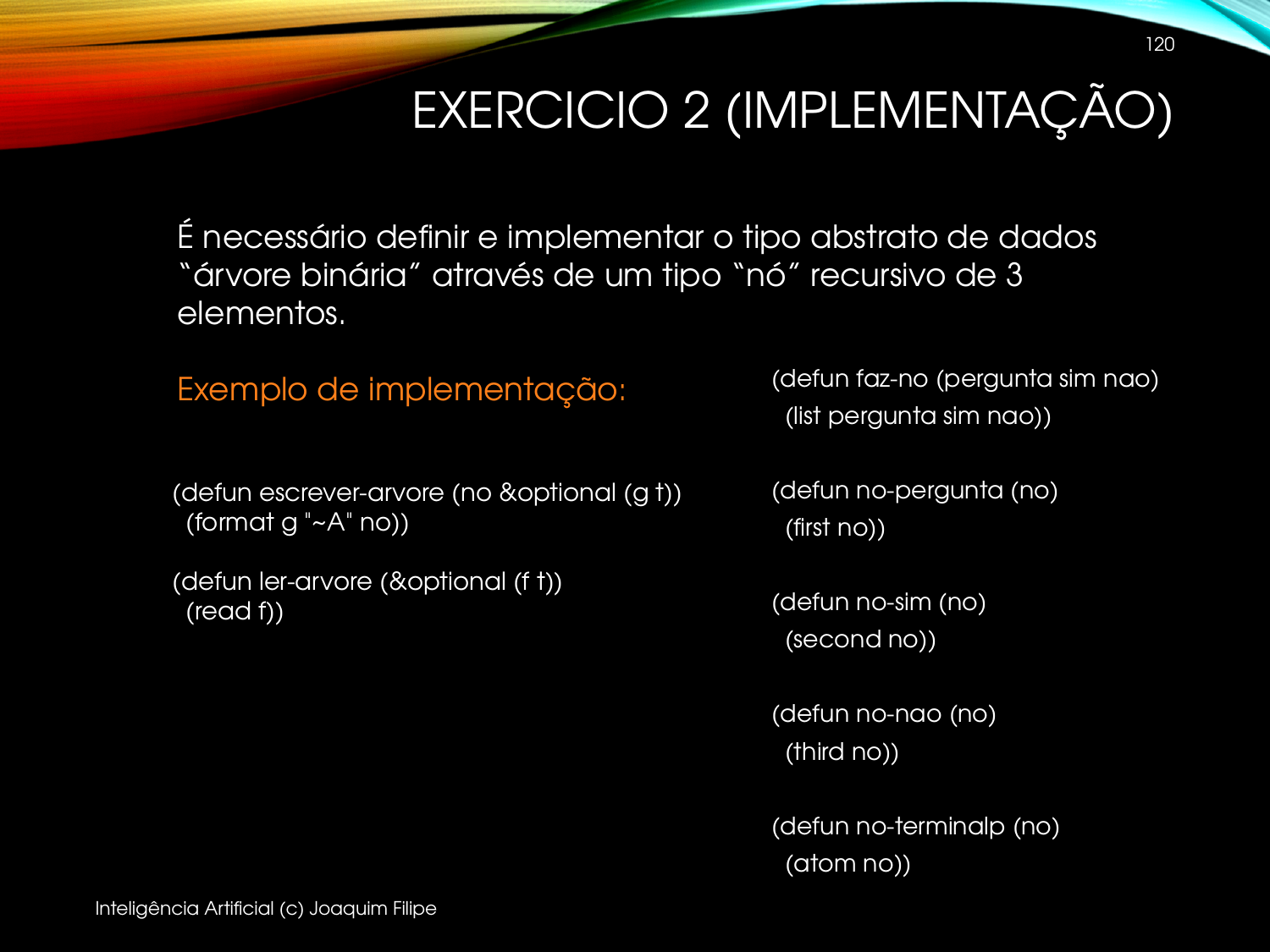

120
# Exercicio 2 (Implementação)
É necessário definir e implementar o tipo abstrato de dados “árvore binária” através de um tipo “nó” recursivo de 3 elementos.

Exemplo de implementação:
(defun faz-no (pergunta sim nao)
  (list pergunta sim nao))

(defun no-pergunta (no)
  (first no))

(defun no-sim (no)
  (second no))

(defun no-nao (no)
  (third no))

(defun no-terminalp (no)
  (atom no))

(defun escrever-arvore (no &optional (g t))
  (format g "~A" no))

(defun ler-arvore (&optional (f t))
  (read f))
Inteligência Artificial (c) Joaquim Filipe